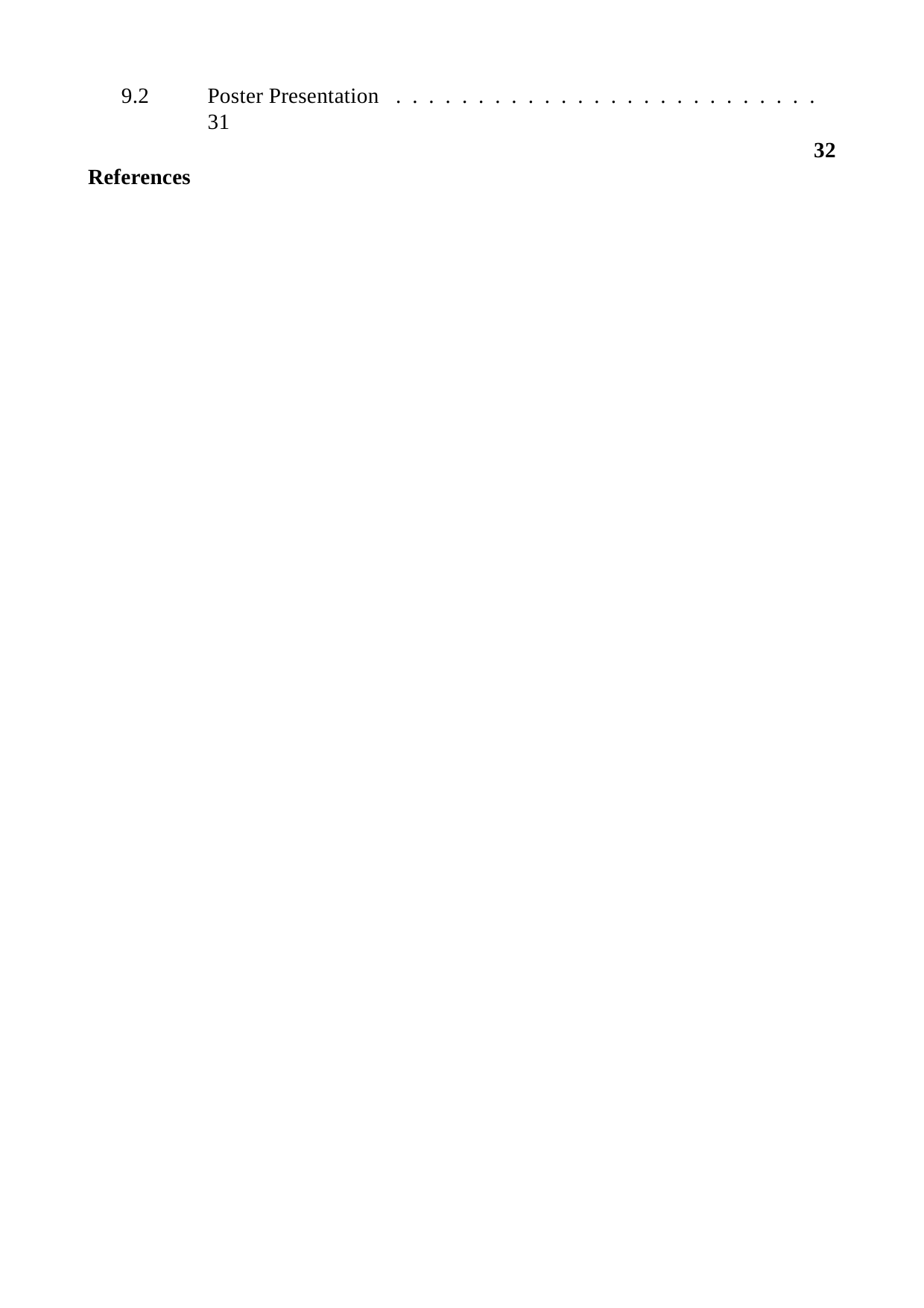

9.2	Poster Presentation	.  .  .  .  .  .  .  .  .  .  .  .  .  .  .  .  .  .  .  .  .  .  .  .  .  .	31

References
32